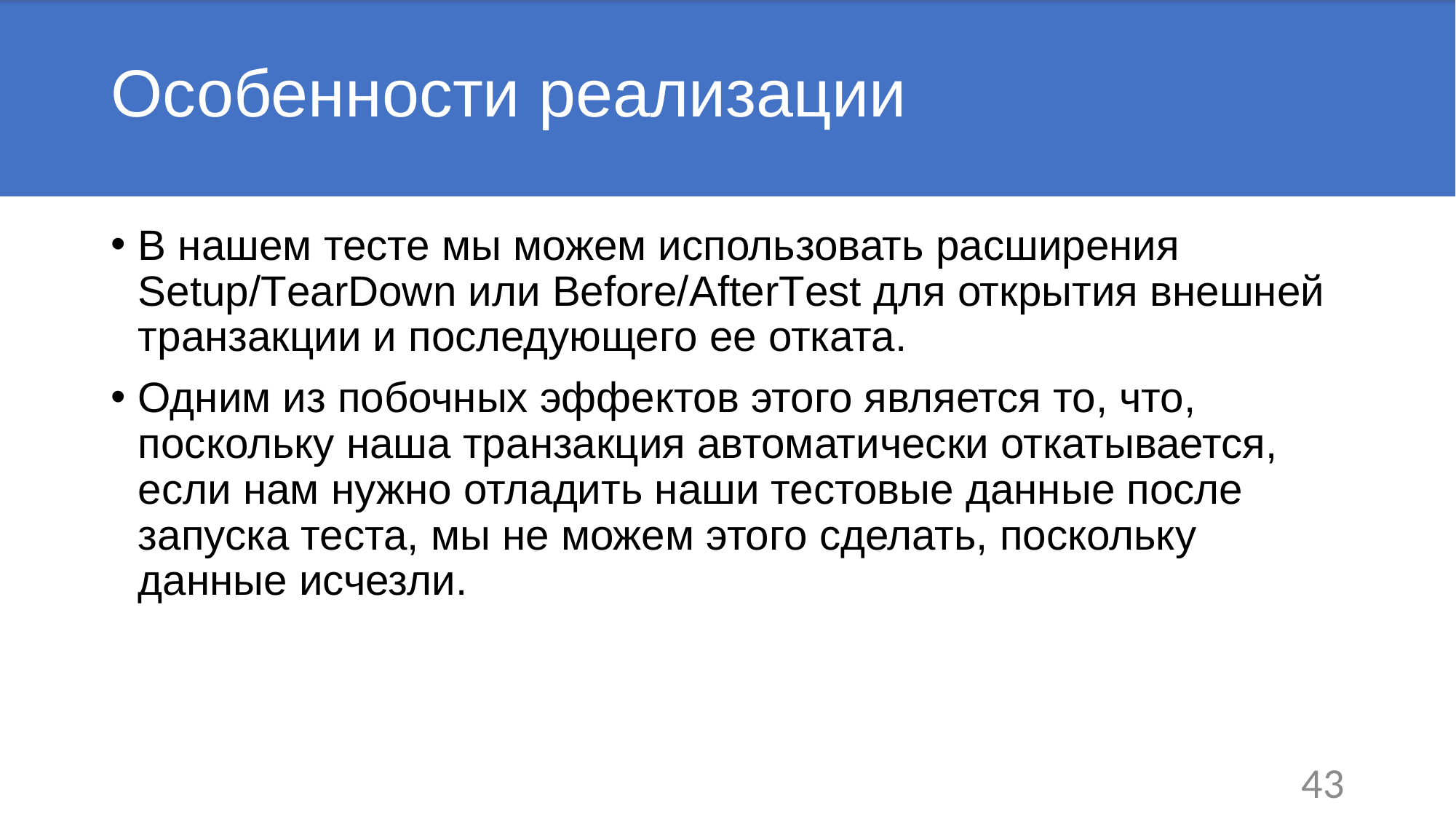

# Особенности реализации
В нашем тесте мы можем использовать расширения Setup/TearDown или Before/AfterTest для открытия внешней транзакции и последующего ее отката.
Одним из побочных эффектов этого является то, что, поскольку наша транзакция автоматически откатывается, если нам нужно отладить наши тестовые данные после запуска теста, мы не можем этого сделать, поскольку данные исчезли.
43